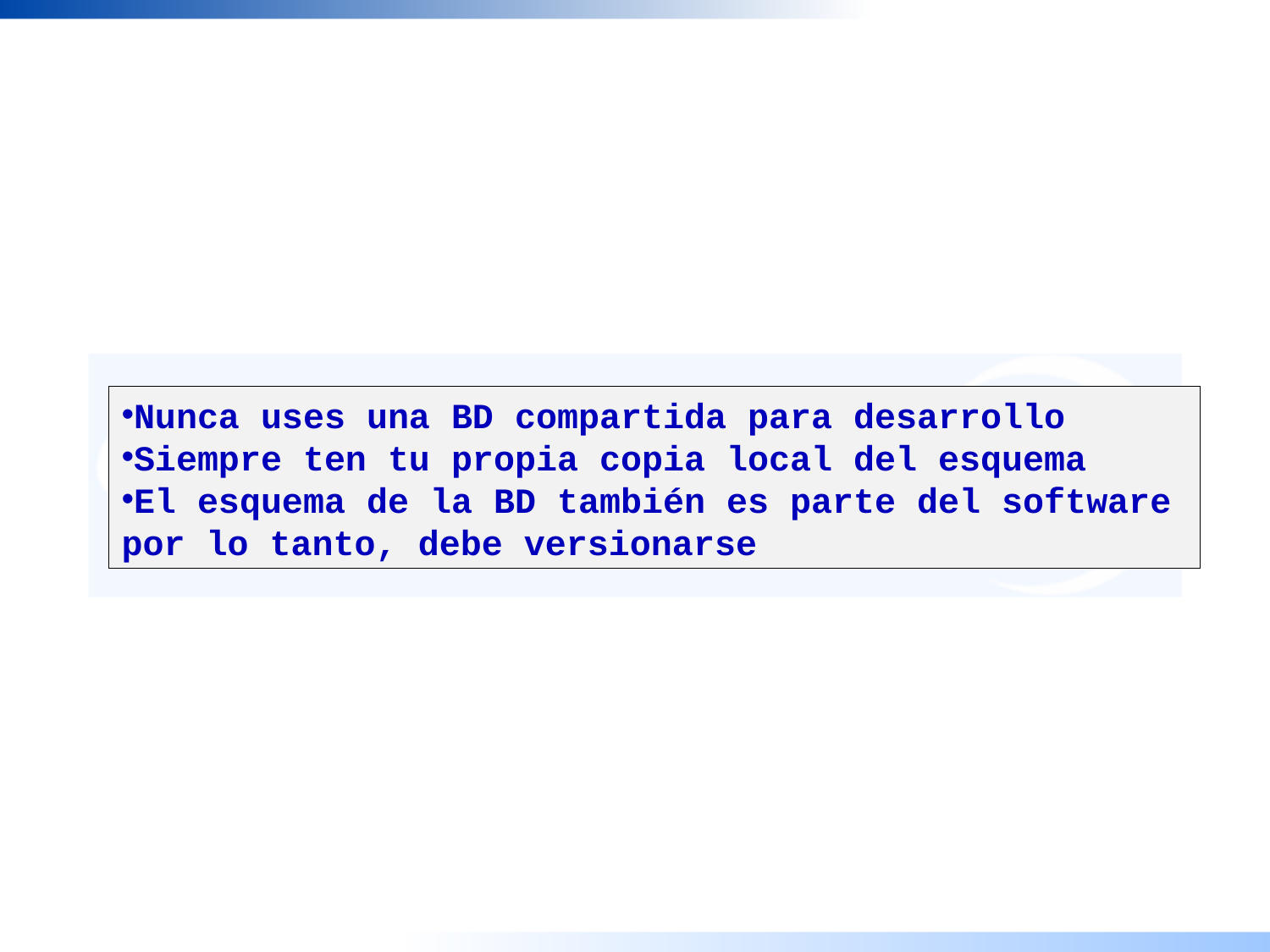

Nunca uses una BD compartida para desarrollo
Siempre ten tu propia copia local del esquema
El esquema de la BD también es parte del software por lo tanto, debe versionarse